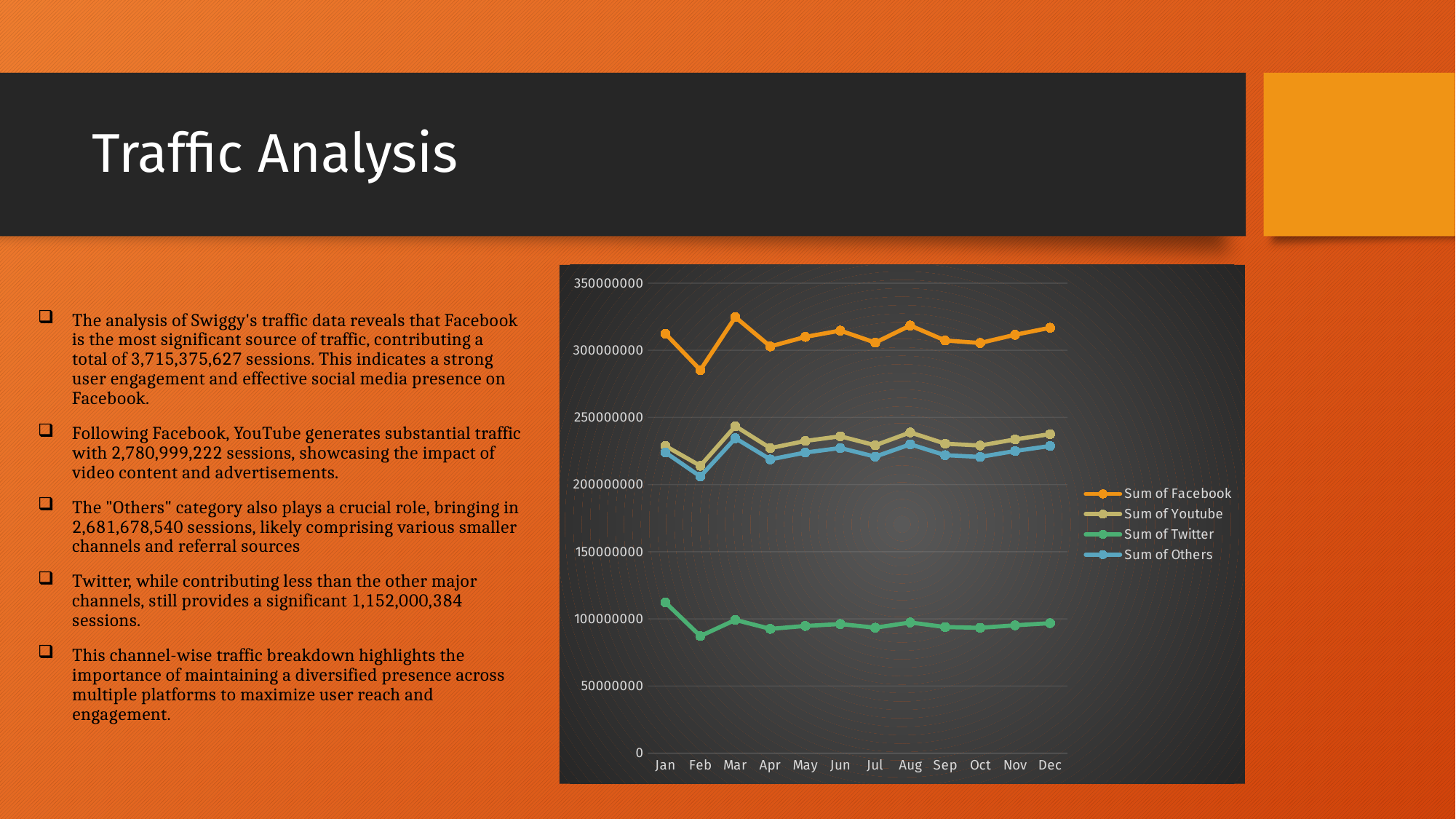

# Traffic Analysis
The analysis of Swiggy's traffic data reveals that Facebook is the most significant source of traffic, contributing a total of 3,715,375,627 sessions. This indicates a strong user engagement and effective social media presence on Facebook.
Following Facebook, YouTube generates substantial traffic with 2,780,999,222 sessions, showcasing the impact of video content and advertisements.
The "Others" category also plays a crucial role, bringing in 2,681,678,540 sessions, likely comprising various smaller channels and referral sources
Twitter, while contributing less than the other major channels, still provides a significant 1,152,000,384 sessions.
This channel-wise traffic breakdown highlights the importance of maintaining a diversified presence across multiple platforms to maximize user reach and engagement.

### Chart

| Category | Sum of Facebook | Sum of Youtube | Sum of Twitter | Sum of Others |
|---|---|---|---|---|
| Jan | 312407748.0 | 228773311.0 | 112204738.0 | 223979555.0 |
| Feb | 285313636.0 | 213985225.0 | 87179158.0 | 206059844.0 |
| Mar | 324738378.0 | 243553784.0 | 99225605.0 | 234533270.0 |
| Apr | 302905072.0 | 227178803.0 | 92554318.0 | 218764769.0 |
| May | 309993479.0 | 232495110.0 | 94720222.0 | 223884175.0 |
| Jun | 314663322.0 | 235997492.0 | 96147116.0 | 227256840.0 |
| Jul | 305734571.0 | 229300927.0 | 93418887.0 | 220808299.0 |
| Aug | 318470958.0 | 238853221.0 | 97310562.0 | 230006799.0 |
| Sep | 307306195.0 | 230479648.0 | 93899107.0 | 221943361.0 |
| Oct | 305458508.0 | 229093879.0 | 93334537.0 | 220608922.0 |
| Nov | 311591298.0 | 233693475.0 | 95208446.0 | 225038155.0 |
| Dec | 316792462.0 | 237594347.0 | 96797688.0 | 228794551.0 |